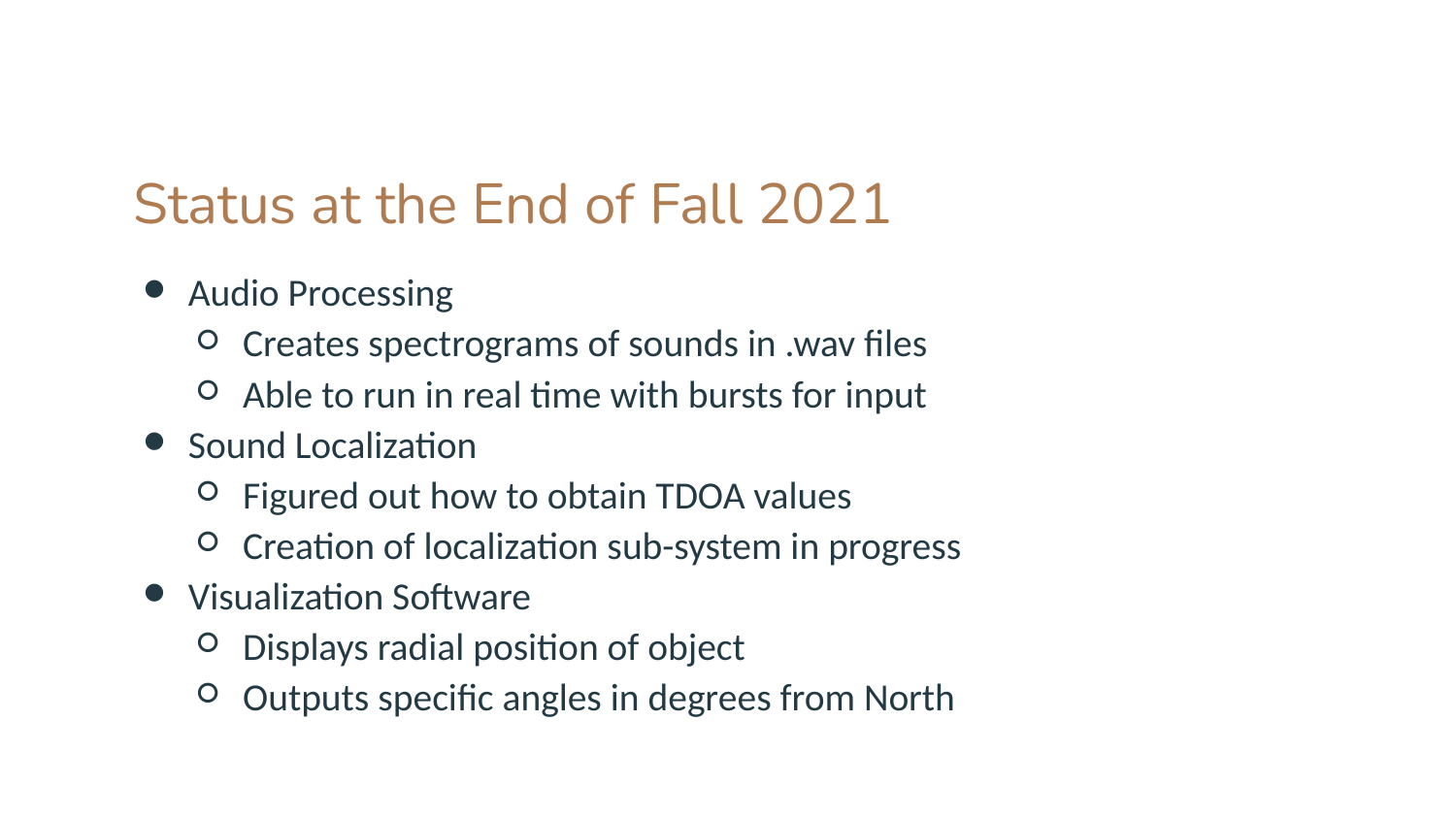

# Status at the End of Fall 2021
Audio Processing
Creates spectrograms of sounds in .wav files
Able to run in real time with bursts for input
Sound Localization
Figured out how to obtain TDOA values
Creation of localization sub-system in progress
Visualization Software
Displays radial position of object
Outputs specific angles in degrees from North